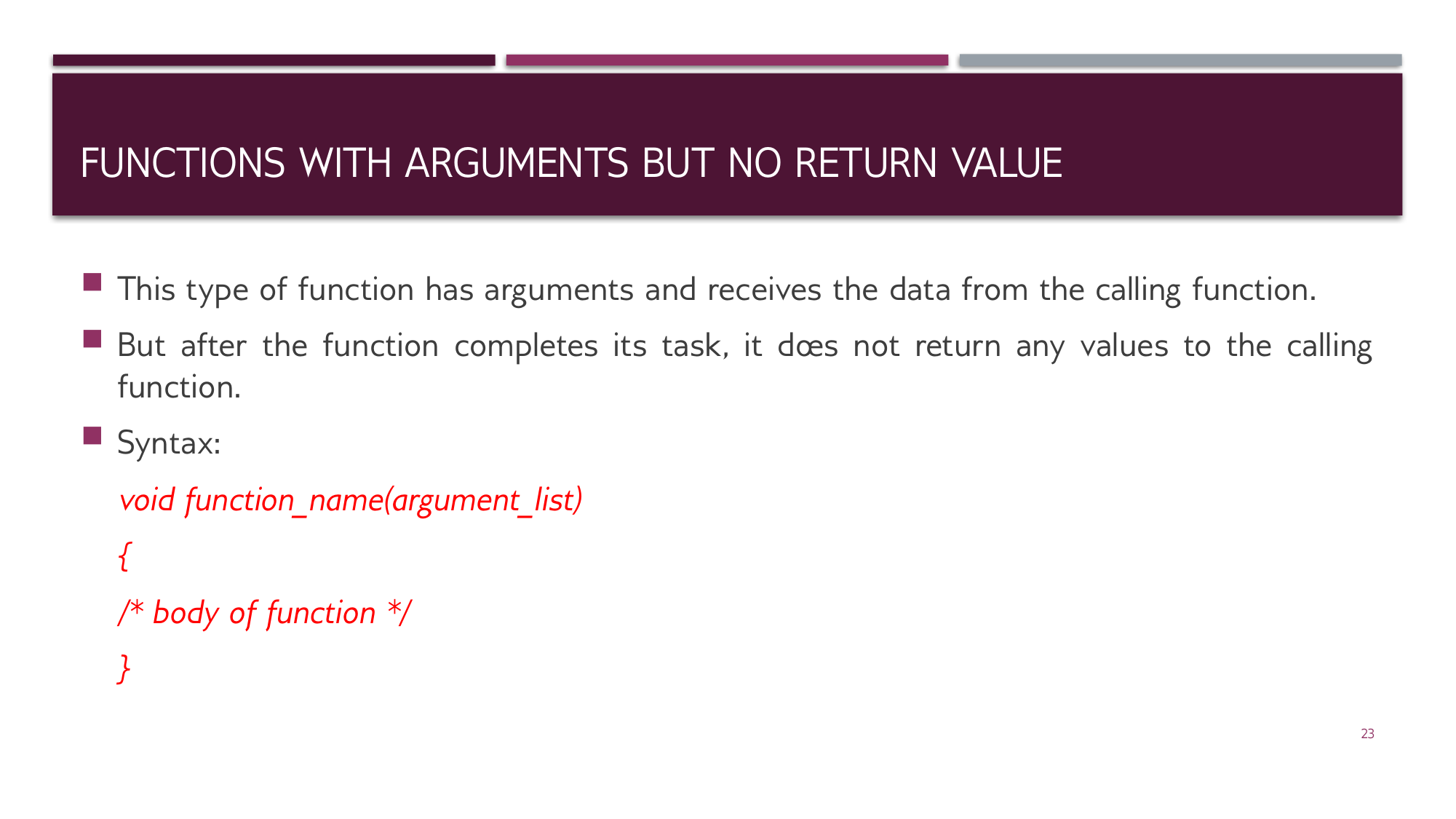

# Functions with arguments but no return value
This type of function has arguments and receives the data from the calling function.
But after the function completes its task, it does not return any values to the calling function.
Syntax:
			void function_name(argument_list)
			{
			/* body of function */
			}

23